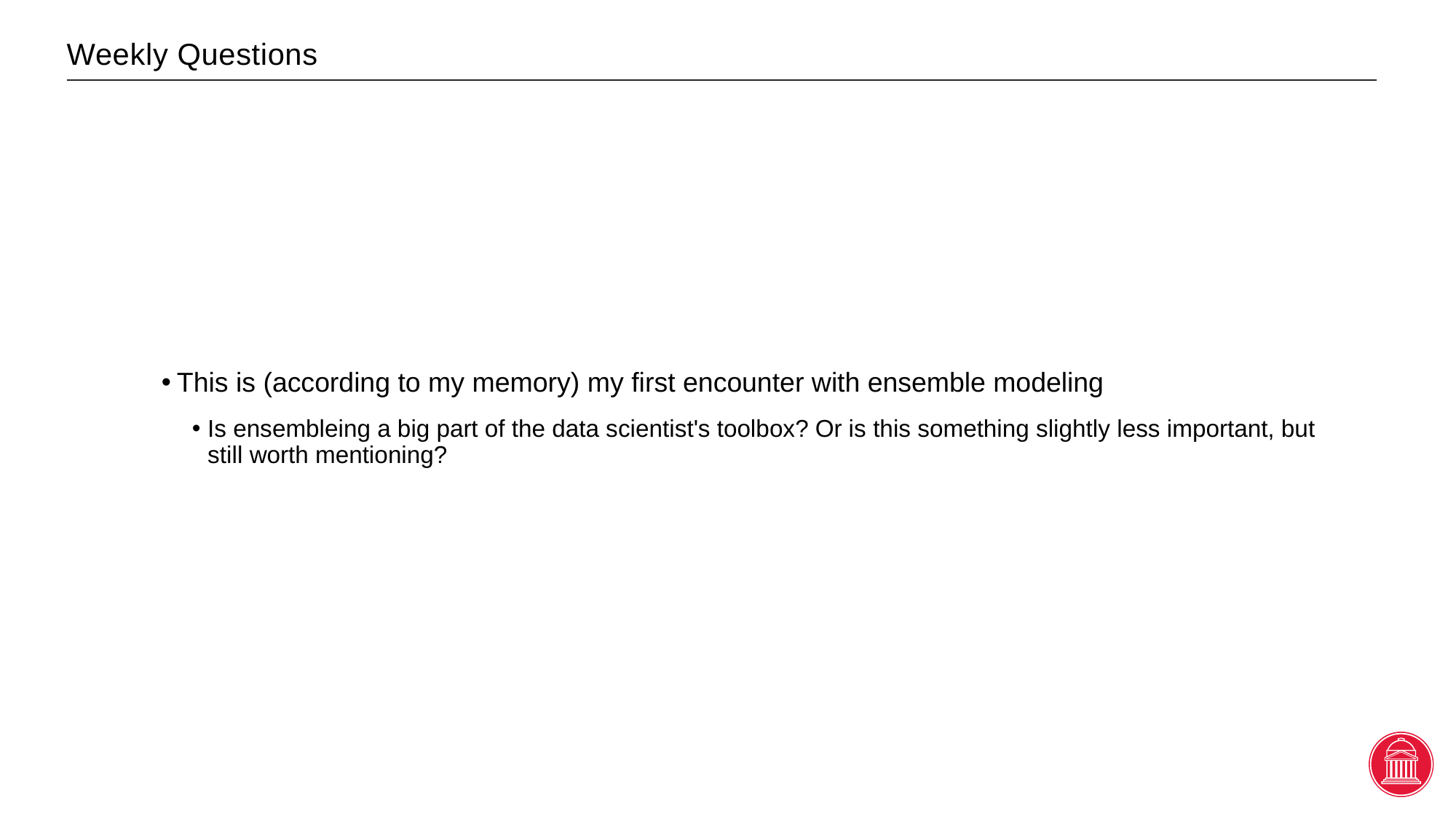

# Weekly Questions
This is (according to my memory) my first encounter with ensemble modeling
Is ensembleing a big part of the data scientist's toolbox? Or is this something slightly less important, but still worth mentioning?